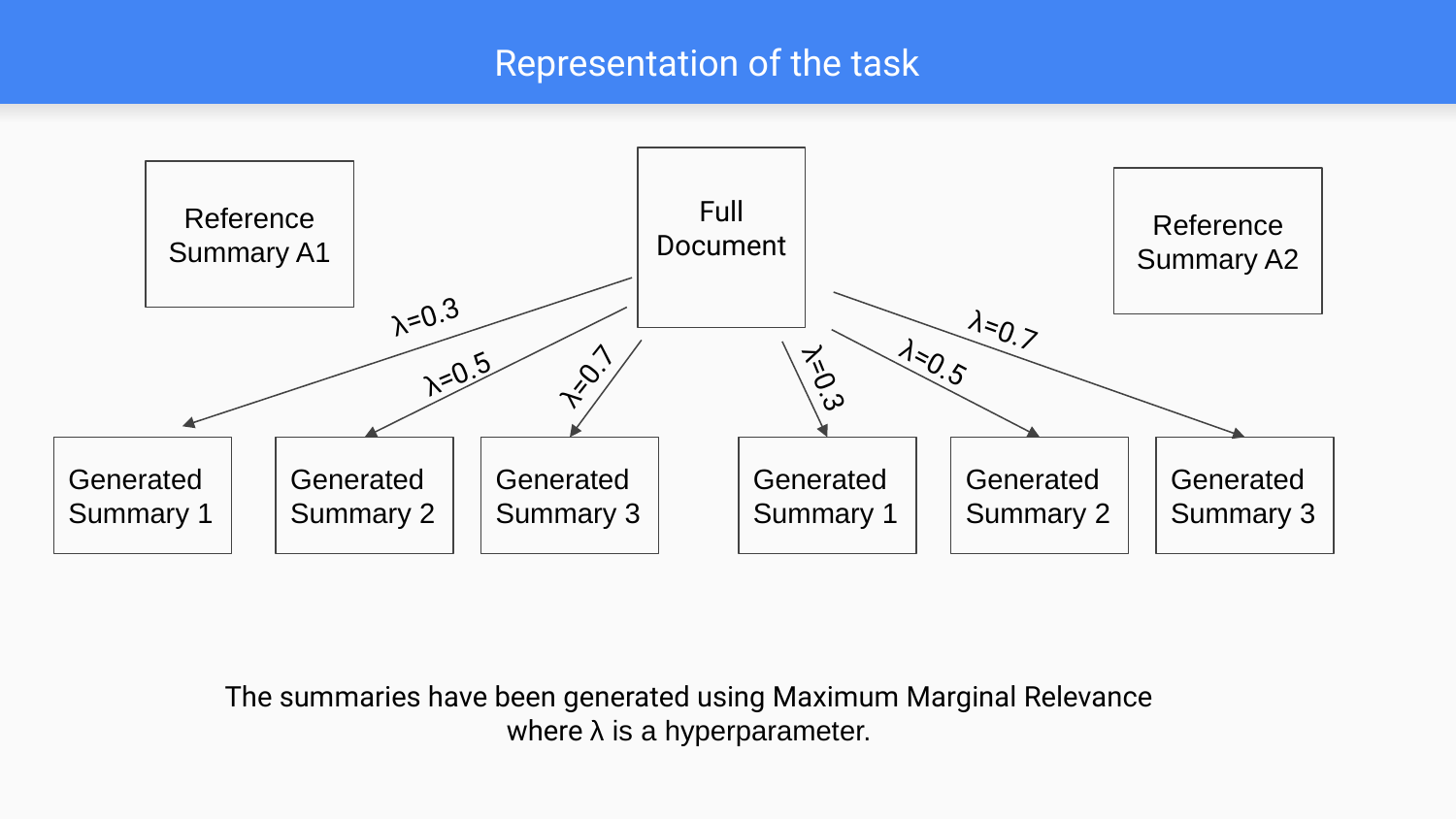

# Representation of the task

Reference Summary A1
Reference Summary A2
Full Document
λ=0.3
λ=0.7
λ=0.7
λ=0.5
λ=0.5
λ=0.3
Generated Summary 1
Generated
Summary 2
Generated Summary 3
Generated Summary 1
Generated Summary 2
Generated Summary 3

The summaries have been generated using Maximum Marginal Relevance where λ is a hyperparameter.